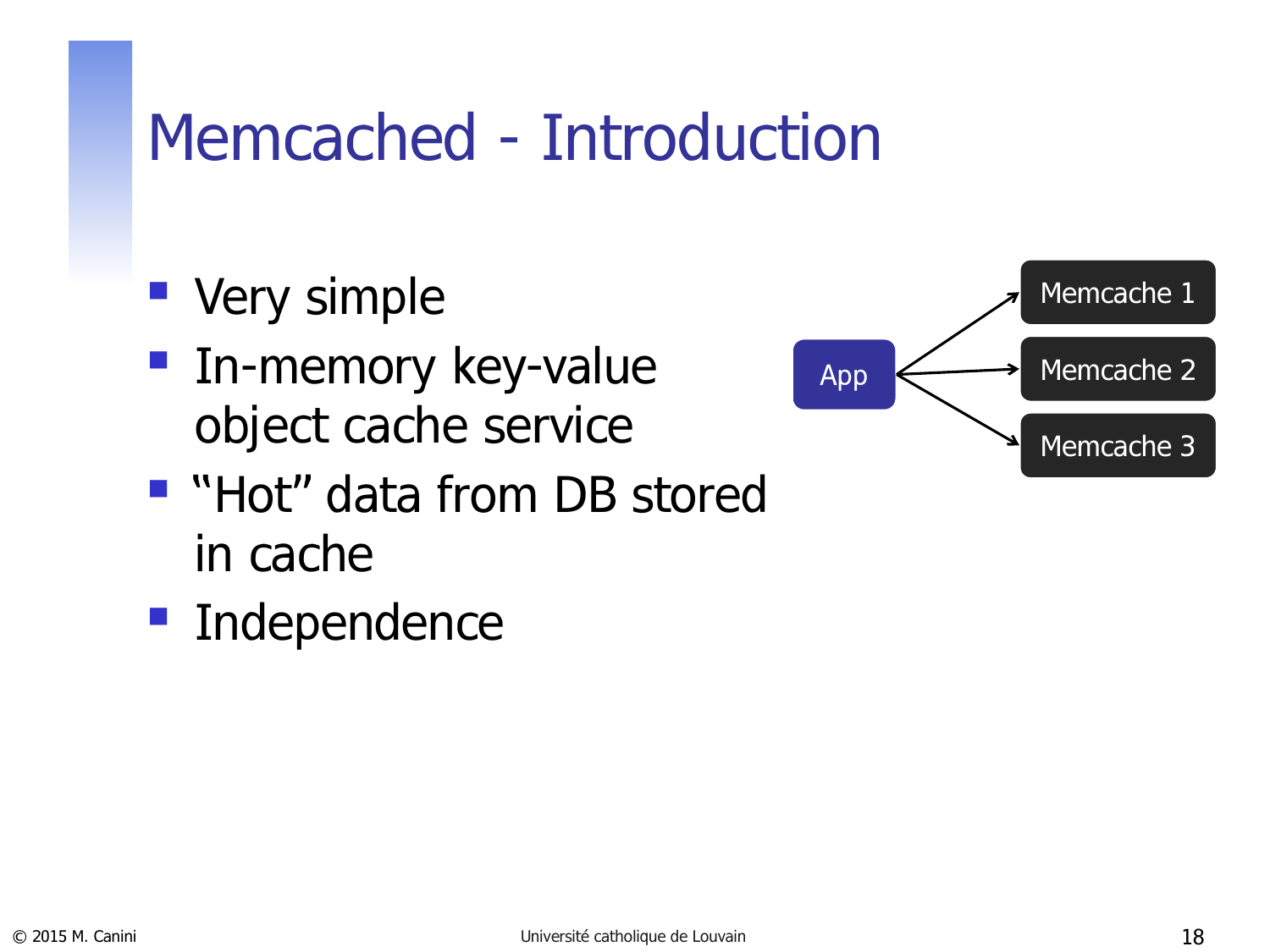

# Memcached - Introduction
Very simple
In-memory key-value object cache service
“Hot” data from DB stored in cache
Independence
Memcache 1
Memcache 2
App
Memcache 3
Université catholique de Louvain
18